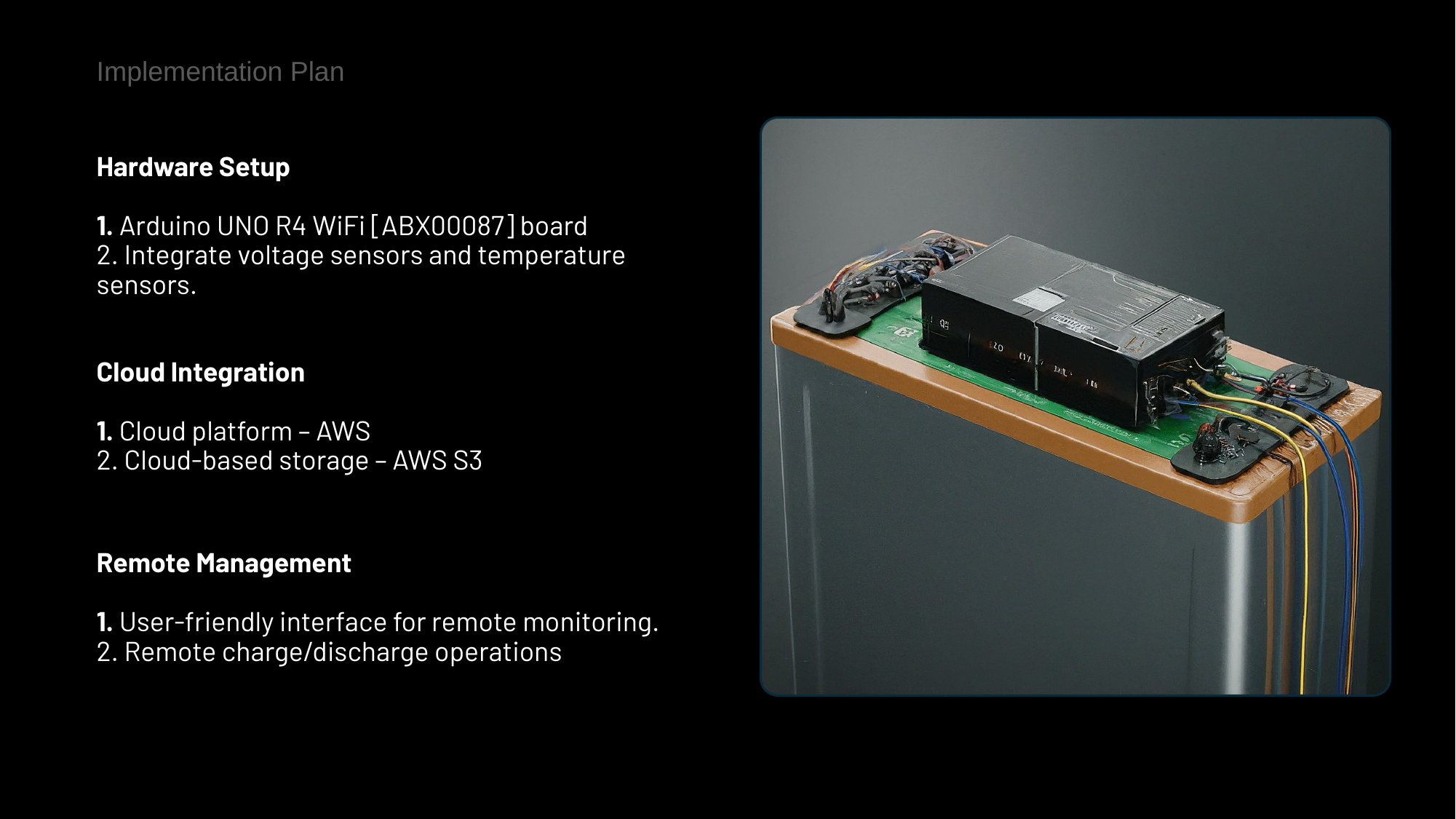

Implementation Plan

Hardware Setup
1. Arduino UNO R4 WiFi [ABX00087] board
2. Integrate voltage sensors and temperature sensors.
# Cloud Integration 1. Cloud platform – AWS 2. Cloud-based storage – AWS S3
Remote Management
1. User-friendly interface for remote monitoring.
2. Remote charge/discharge operations